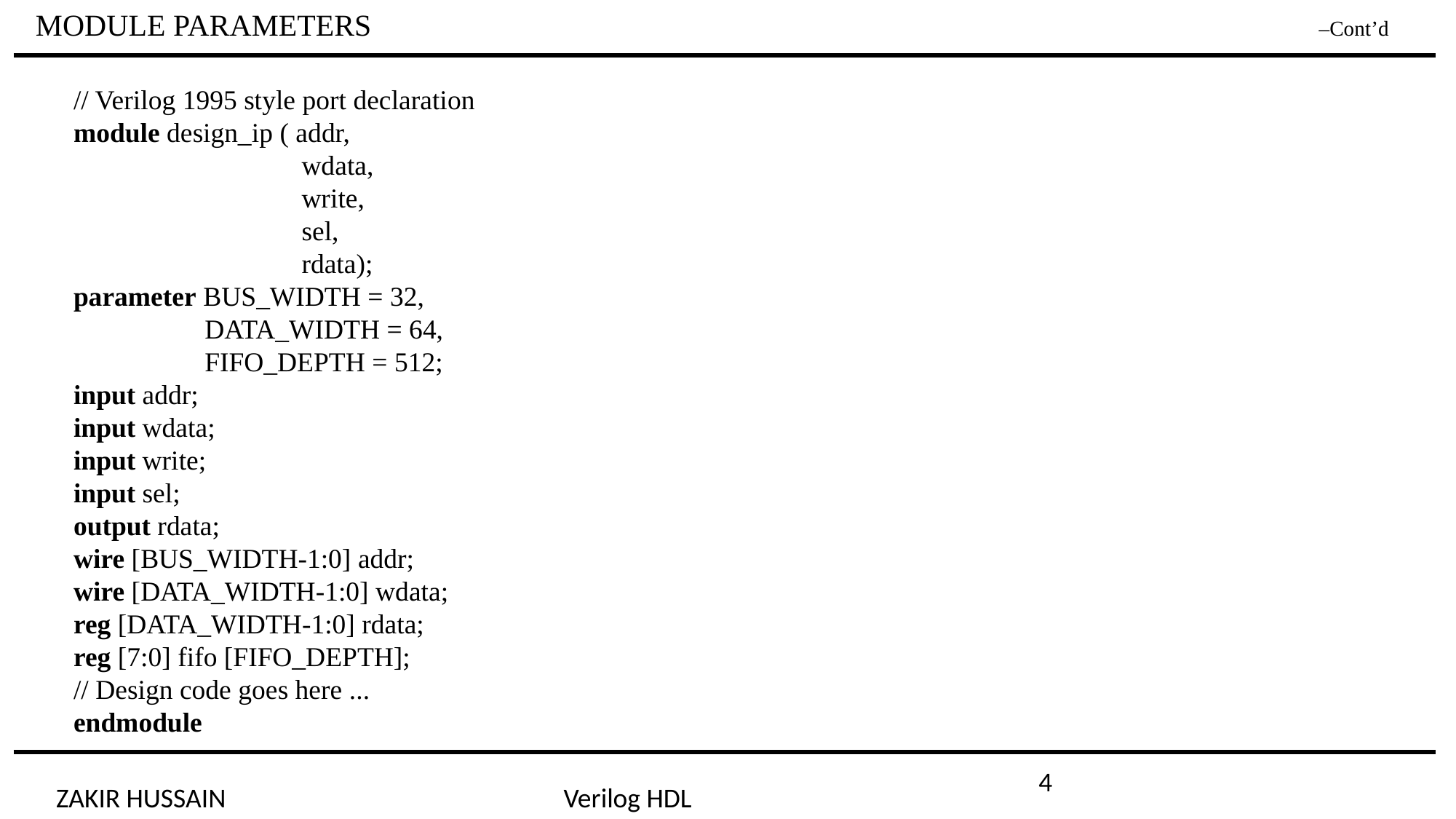

MODULE PARAMETERS                                                                                                                            –Cont’d
// Verilog 1995 style port declaration
module design_ip ( addr,
                                 wdata,
                                 write,
                                 sel,
                                 rdata);
parameter BUS_WIDTH = 32,
                   DATA_WIDTH = 64,
                   FIFO_DEPTH = 512;
input addr;
input wdata;
input write;
input sel;
output rdata;
wire [BUS_WIDTH-1:0] addr;
wire [DATA_WIDTH-1:0] wdata;
reg [DATA_WIDTH-1:0] rdata;
reg [7:0] fifo [FIFO_DEPTH];
// Design code goes here ...
endmodule
4